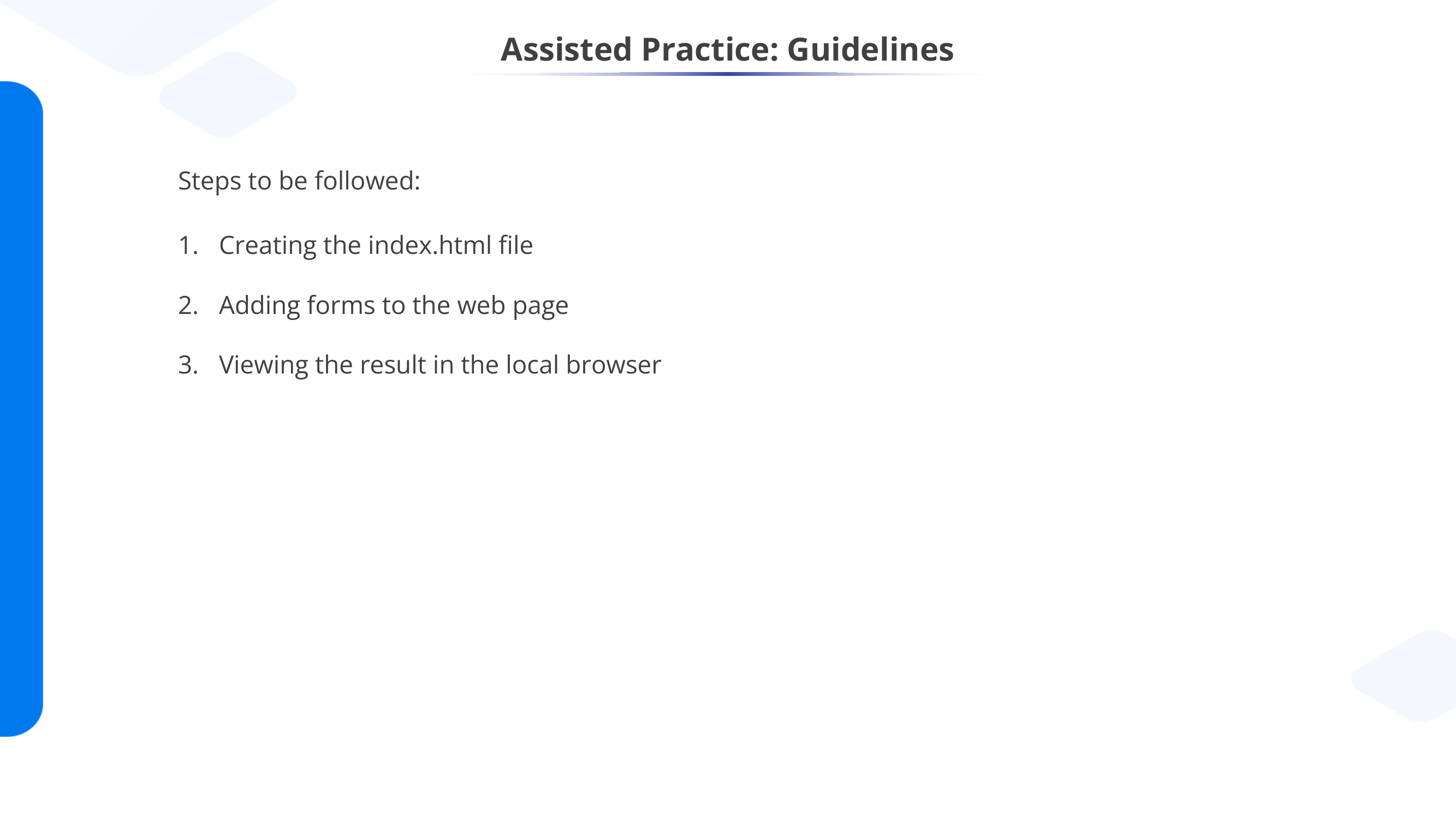

# Assisted Practice: Guidelines

Steps to be followed:

Creating the index.html file

Adding forms to the web page

Viewing the result in the local browser